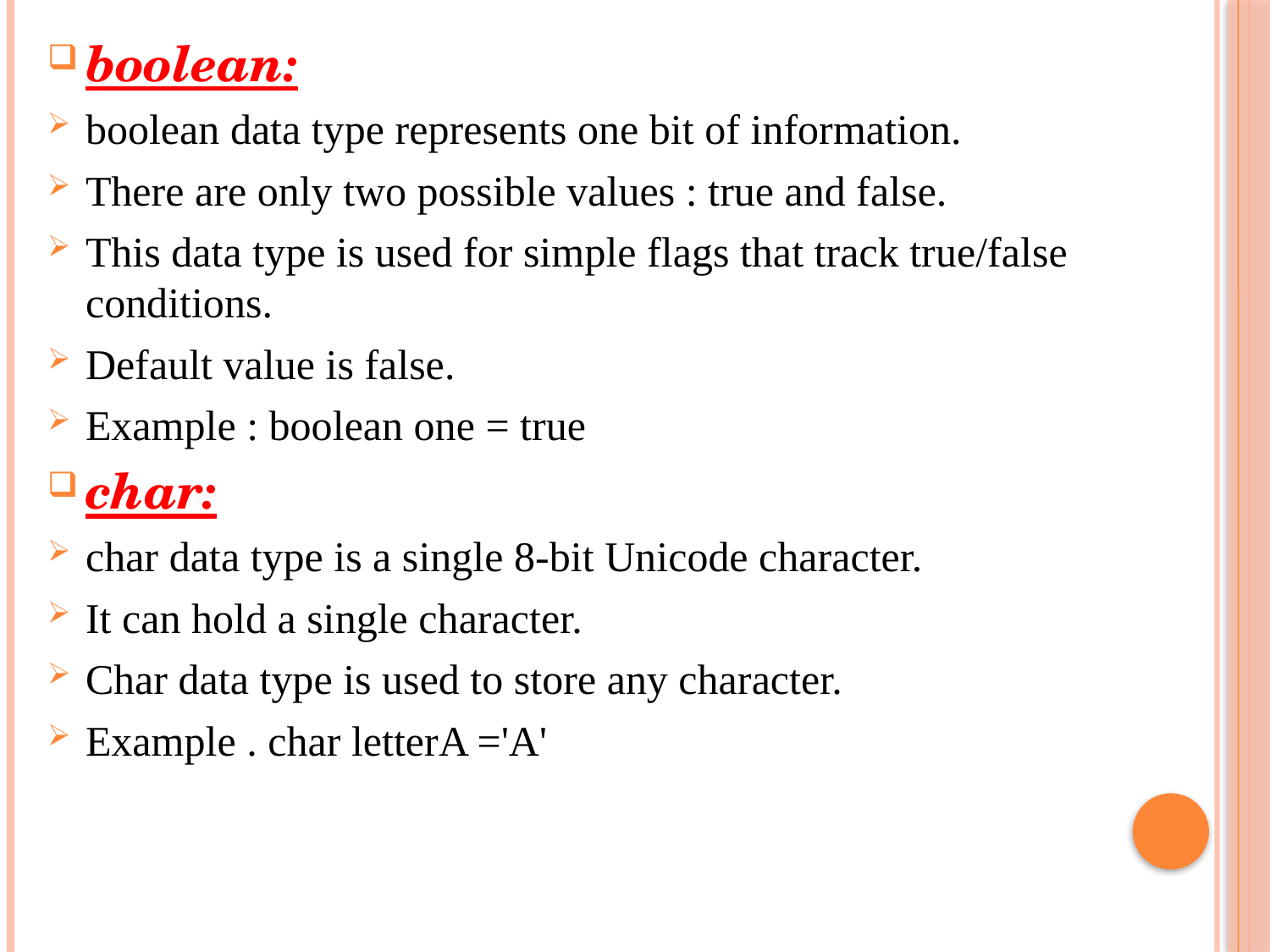

boolean:
boolean data type represents one bit of information.
There are only two possible values : true and false.
This data type is used for simple flags that track true/false conditions.
Default value is false.
Example : boolean one = true
char:
char data type is a single 8-bit Unicode character.
It can hold a single character.
Char data type is used to store any character.
Example . char letterA ='A'